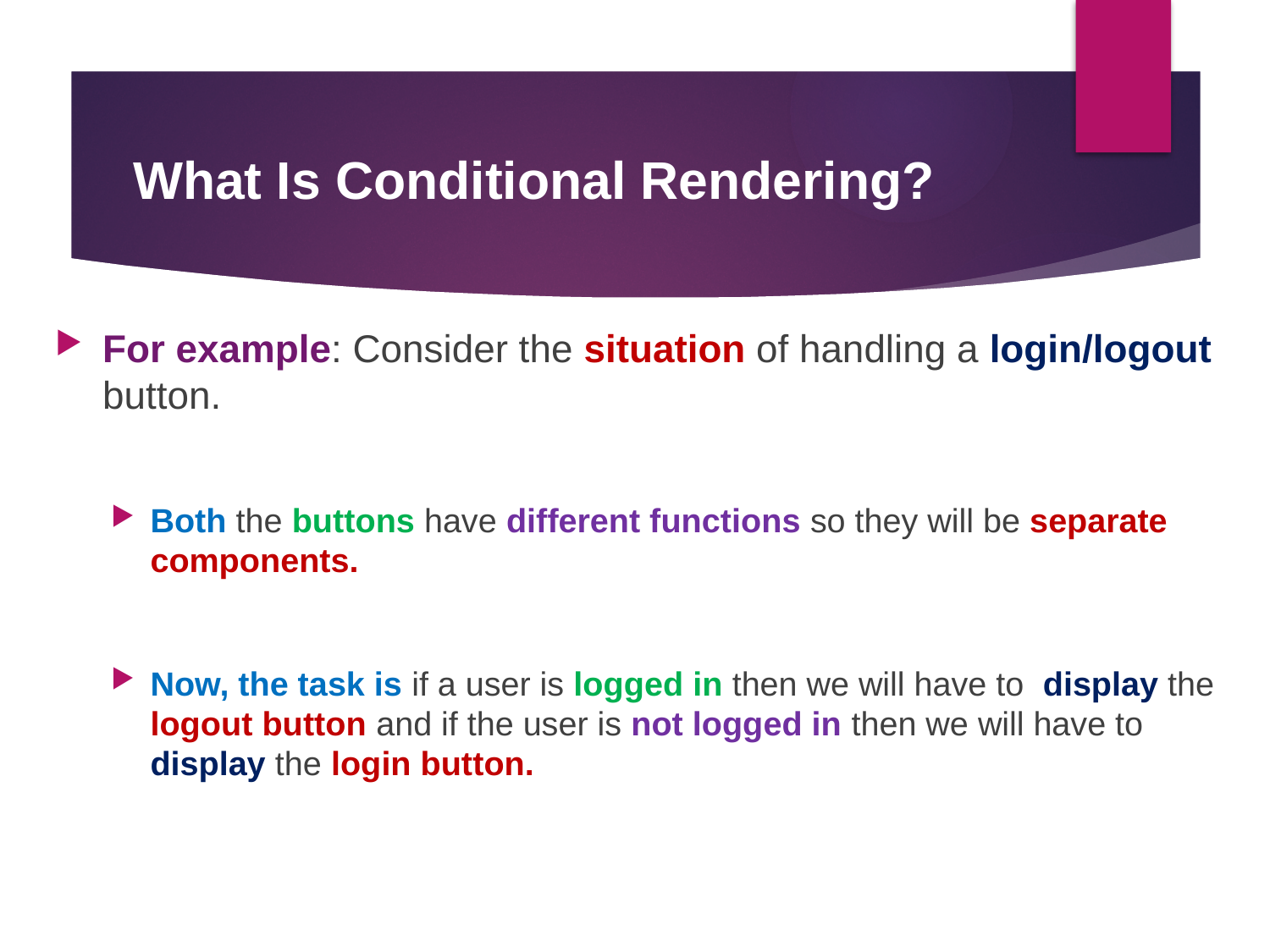

# What Is Conditional Rendering?
For example: Consider the situation of handling a login/logout button.

Both the buttons have different functions so they will be separate components.

Now, the task is if a user is logged in then we will have to  display the logout button and if the user is not logged in then we will have to display the login button.